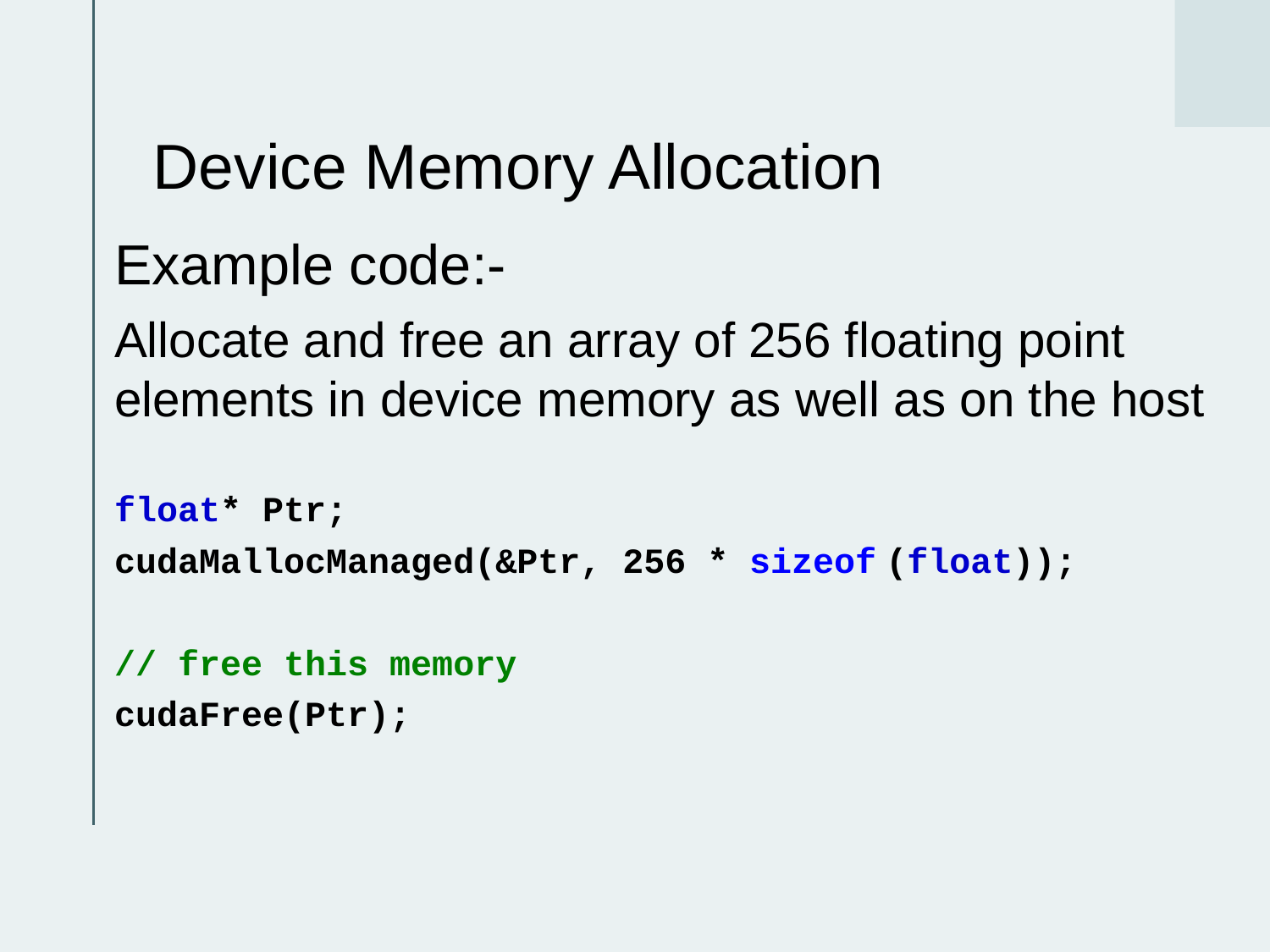

# Device Memory Allocation
Example code:-
Allocate and free an array of 256 floating point elements in device memory as well as on the host

float* Ptr;
cudaMallocManaged(&Ptr, 256 * sizeof (float));

// free this memory
cudaFree(Ptr);